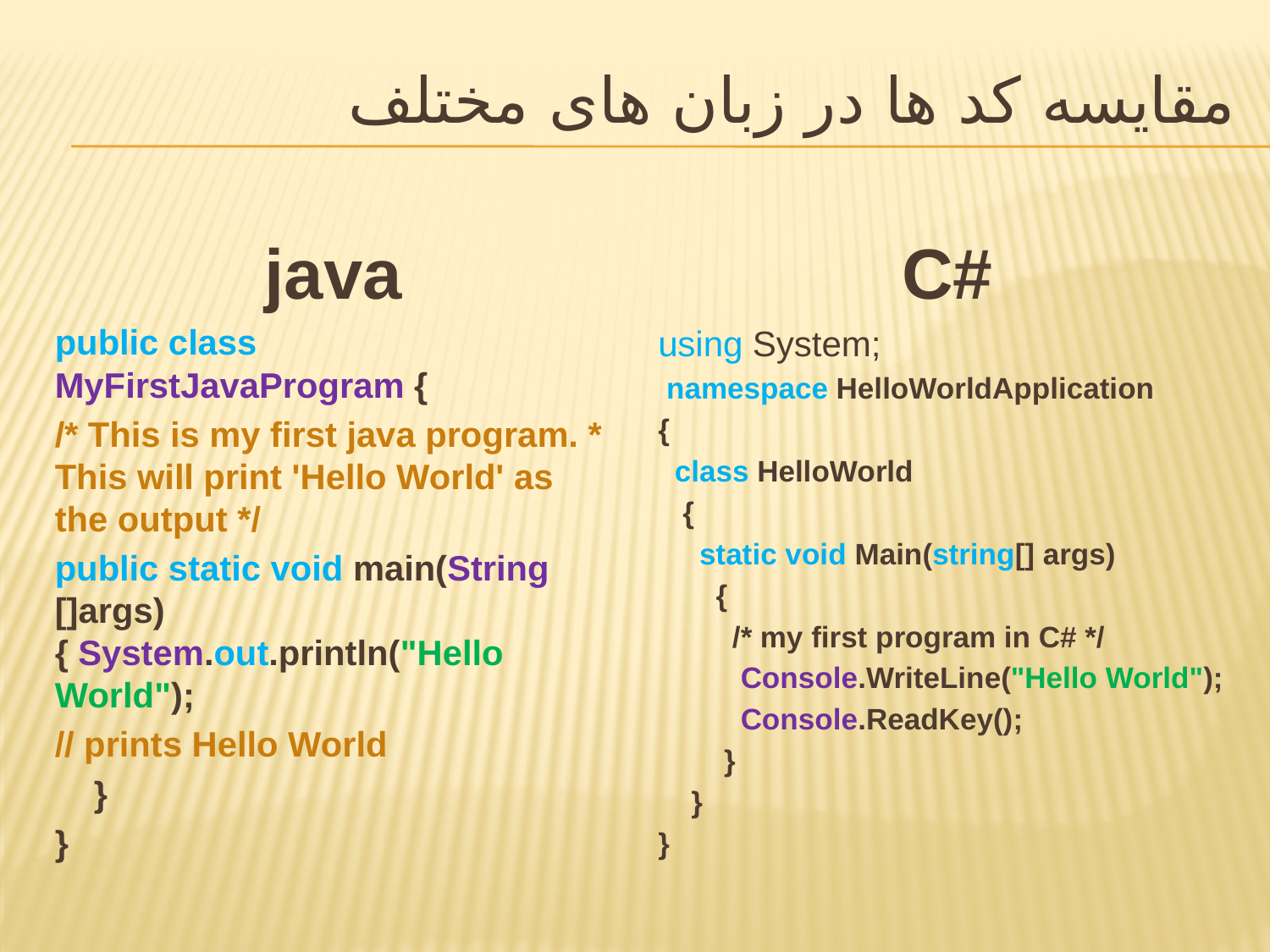

# مقایسه کد ها در زبان های مختلف
java
public class MyFirstJavaProgram {
/* This is my first java program. * This will print 'Hello World' as the output */
public static void main(String []args) { System.out.println("Hello World");
// prints Hello World
    }
}
C#
using System;
 namespace HelloWorldApplication
{
  class HelloWorld
   {
     static void Main(string[] args)
       {
         /* my first program in C# */
          Console.WriteLine("Hello World");
          Console.ReadKey();
        }
    }
}